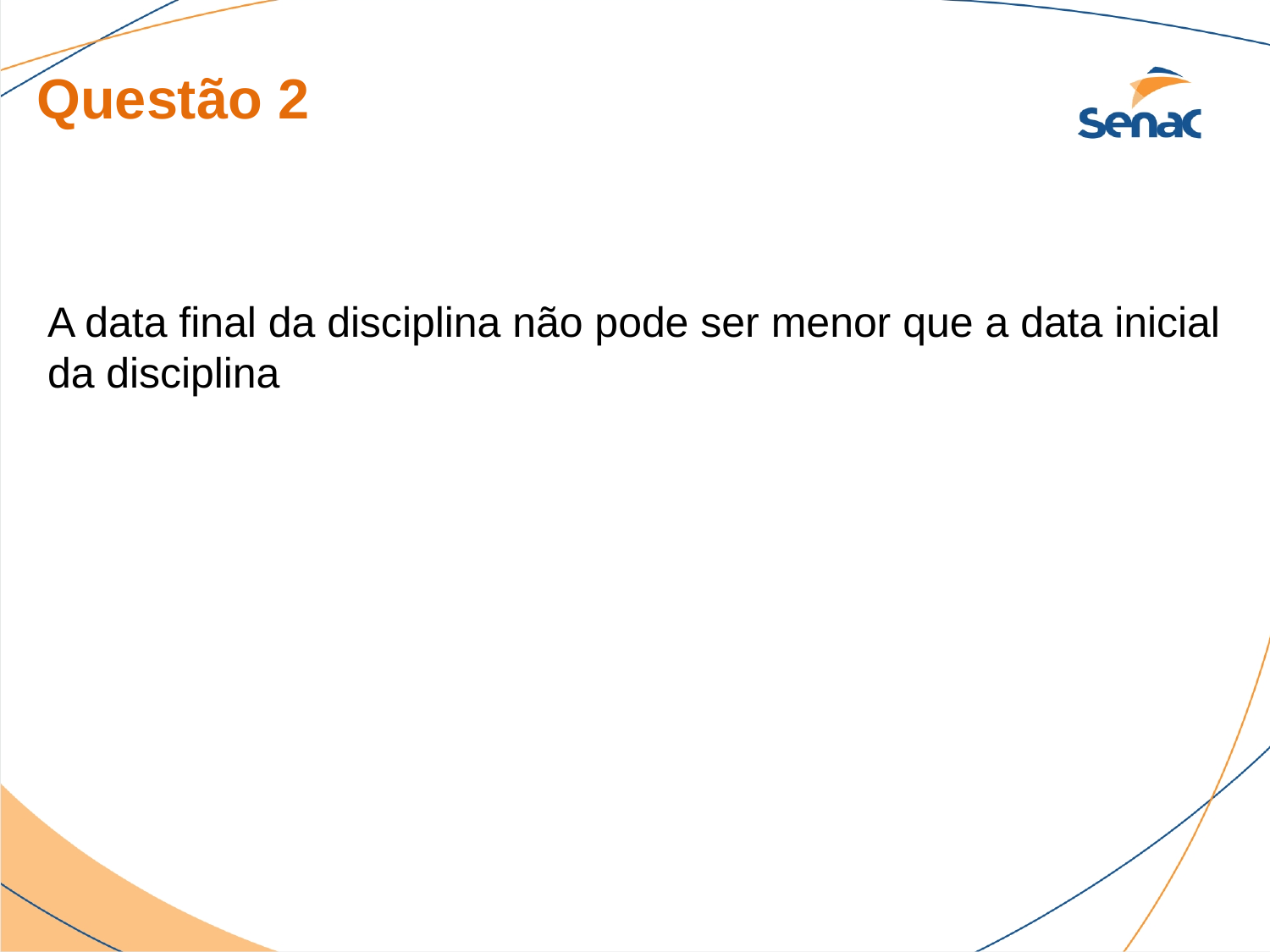

Questão 2
A data final da disciplina não pode ser menor que a data inicial da disciplina